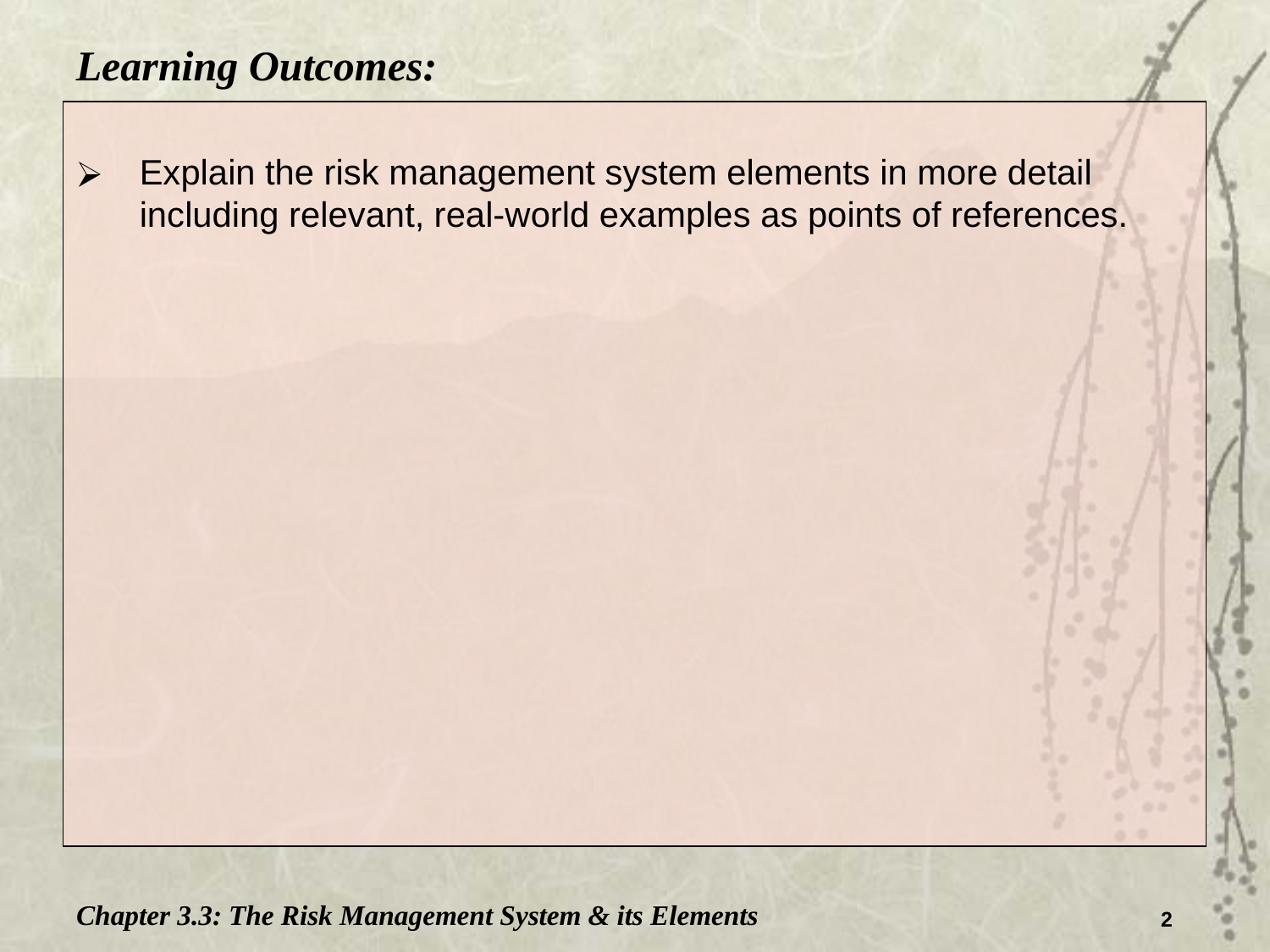

Learning Outcomes:

Explain the risk management system elements in more detail including relevant, real-world examples as points of references.
Chapter 3.3: The Risk Management System & its Elements
2